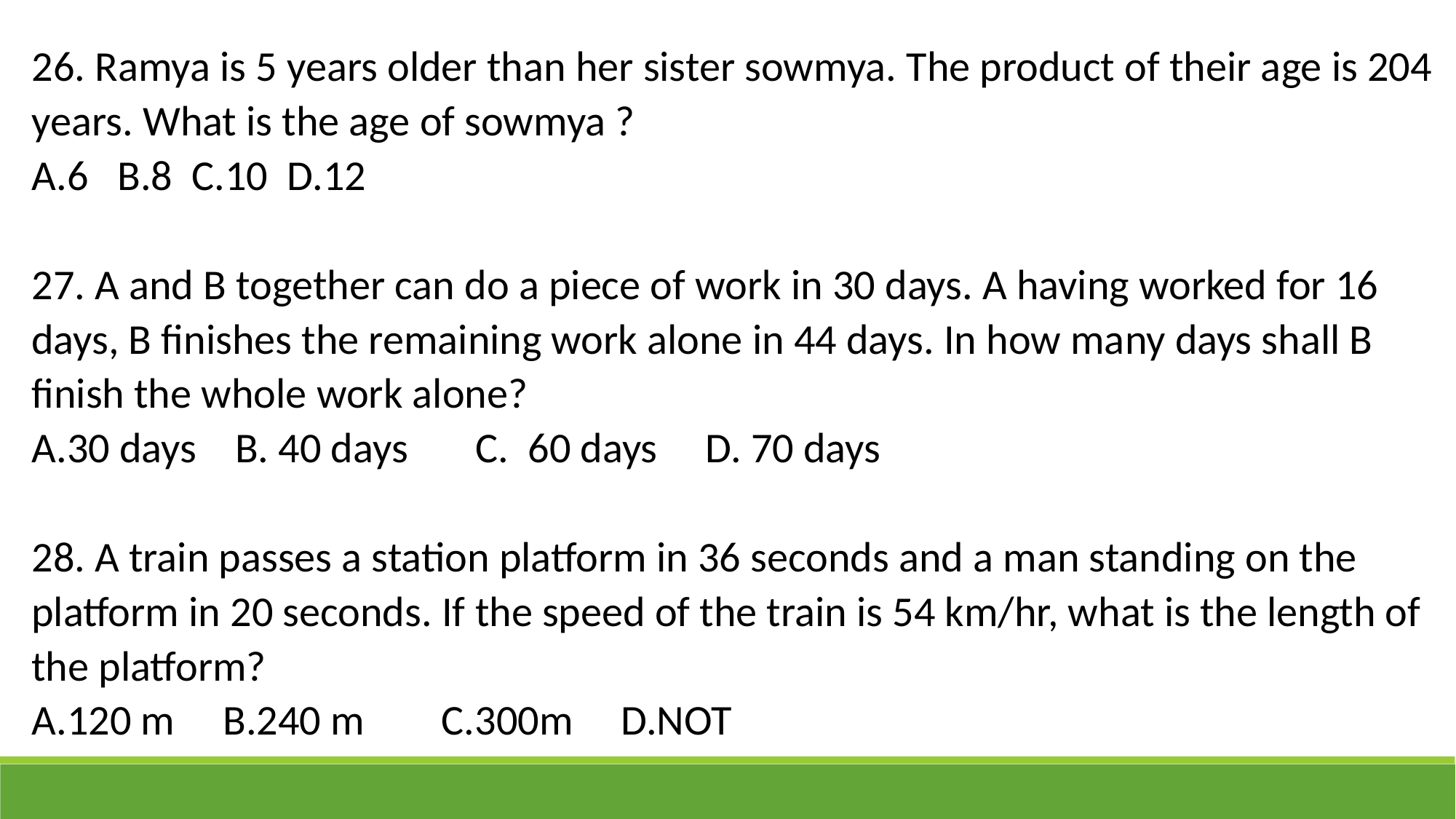

26. Ramya is 5 years older than her sister sowmya. The product of their age is 204 years. What is the age of sowmya ?
A.6   B.8  C.10  D.12

27. A and B together can do a piece of work in 30 days. A having worked for 16 days, B finishes the remaining work alone in 44 days. In how many days shall B finish the whole work alone?
A.30 days    B. 40 days       C.  60 days     D. 70 days

28. A train passes a station platform in 36 seconds and a man standing on the platform in 20 seconds. If the speed of the train is 54 km/hr, what is the length of the platform?
A.120 m     B.240 m        C.300m     D.NOT